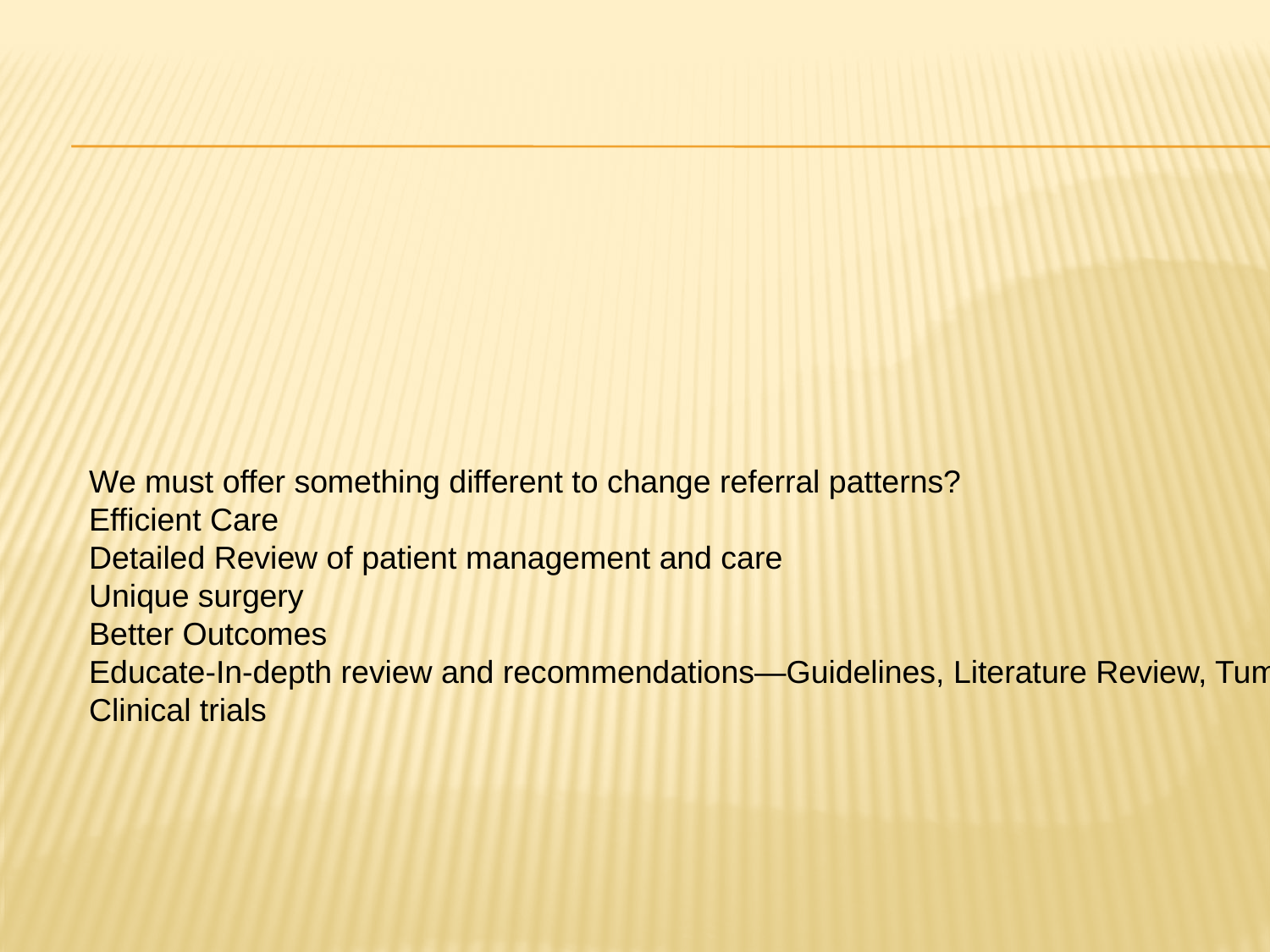

#
We must offer something different to change referral patterns?
Efficient Care
Detailed Review of patient management and care
Unique surgery
Better Outcomes
Educate-In-depth review and recommendations—Guidelines, Literature Review, Tumor Board
Clinical trials